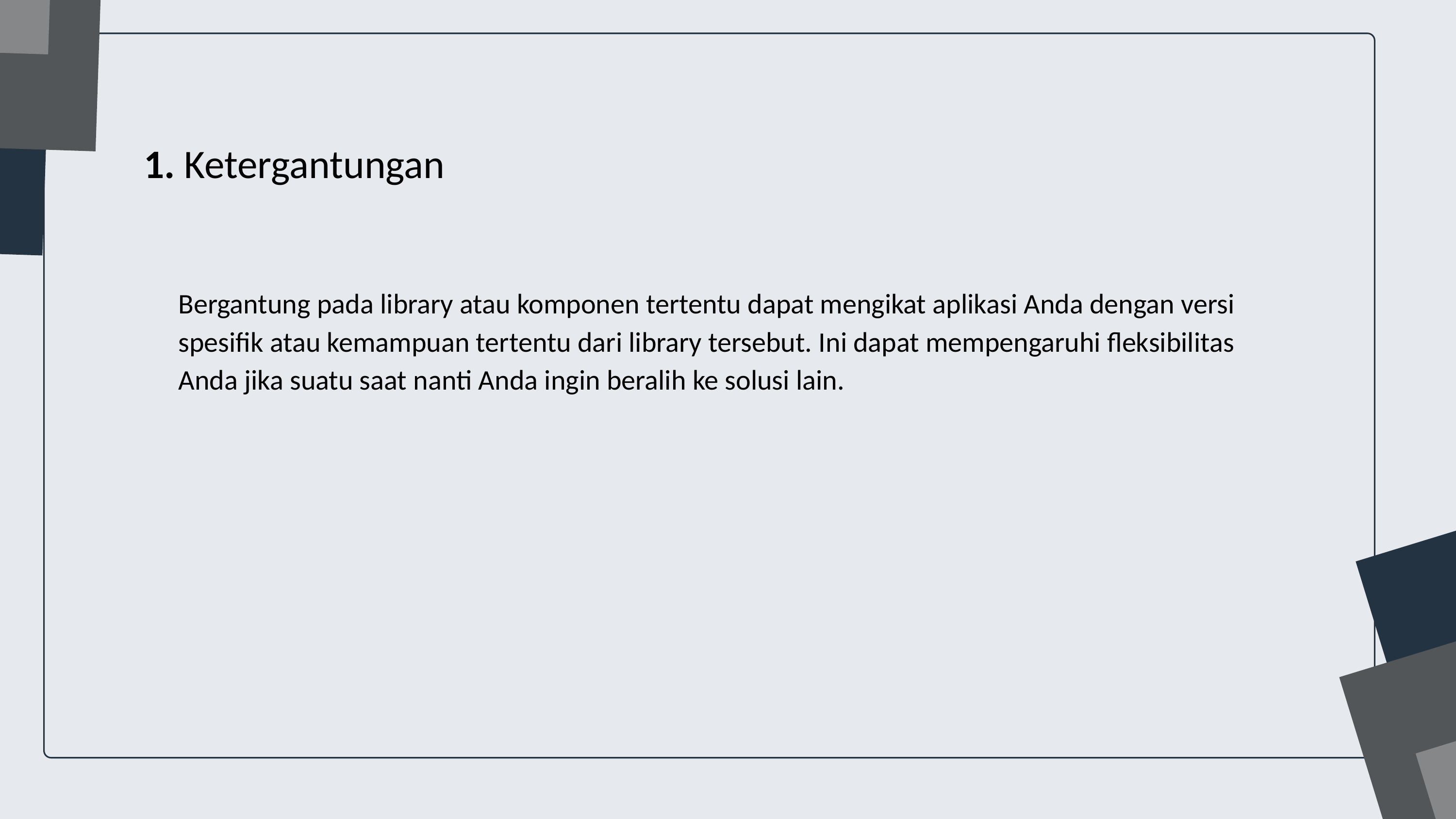

1. Ketergantungan
Bergantung pada library atau komponen tertentu dapat mengikat aplikasi Anda dengan versi spesifik atau kemampuan tertentu dari library tersebut. Ini dapat mempengaruhi fleksibilitas Anda jika suatu saat nanti Anda ingin beralih ke solusi lain.